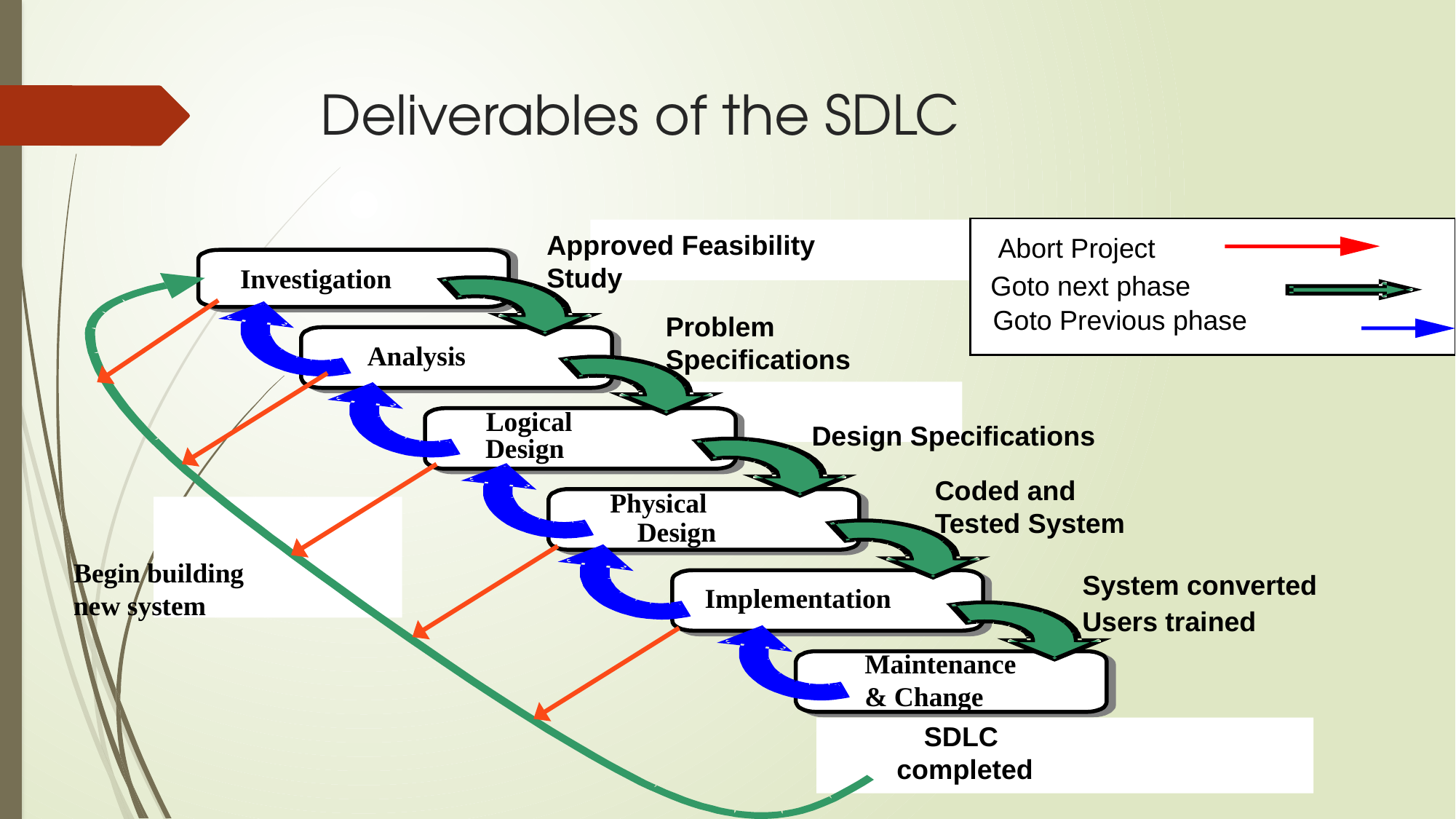

# Deliverables of the SDLC

Approved Feasibility
Study

Abort Project

Investigation
Goto next phase

Goto Previous phase
Problem
Specifications

Analysis

Logical

Design Specifications
Design

Coded and
Tested System
Physical

Design

Begin building
new system
System converted

Implementation

Users trained

Maintenance
& Change

SDLC
completed